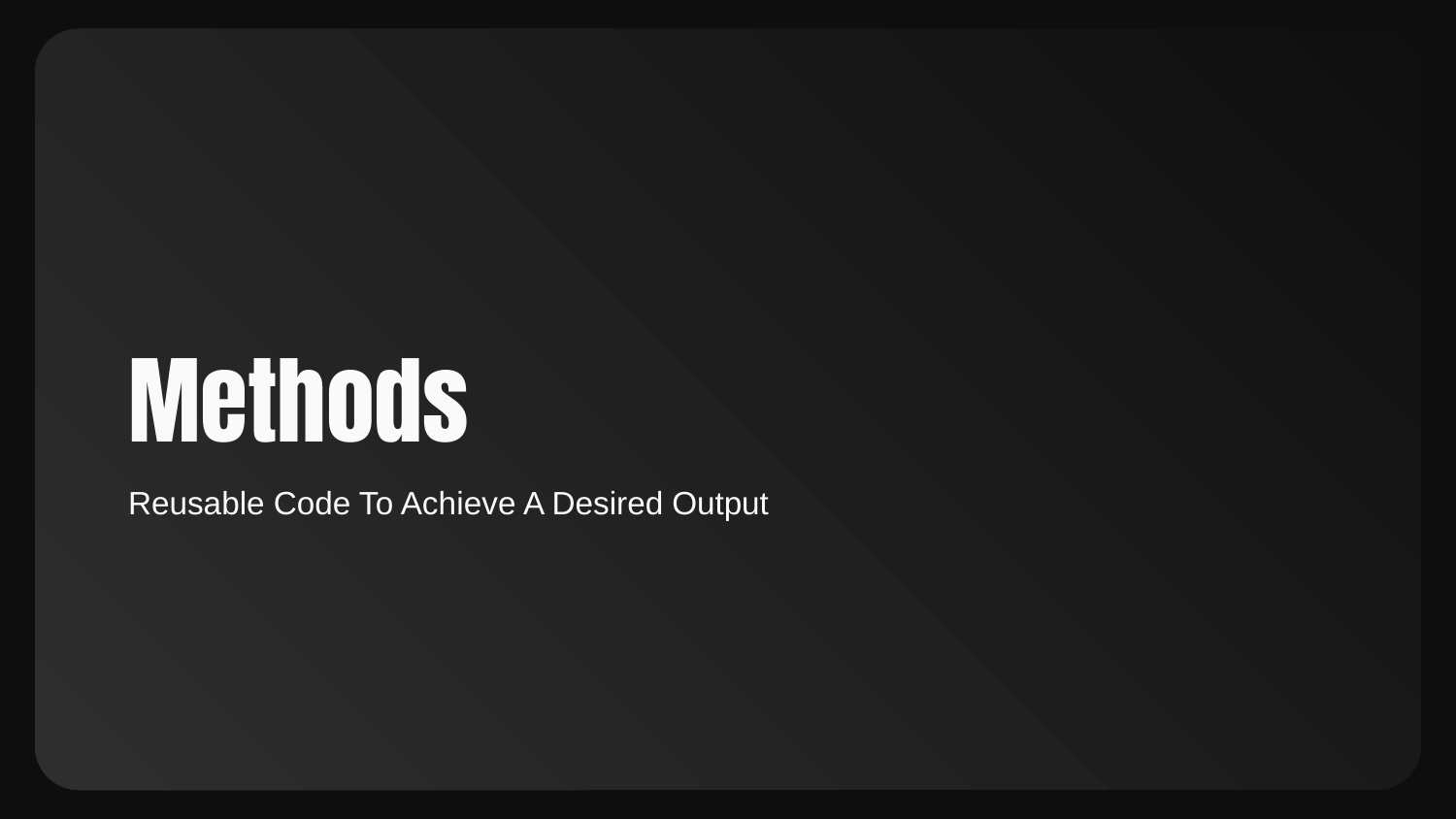

# Methods
Reusable Code To Achieve A Desired Output